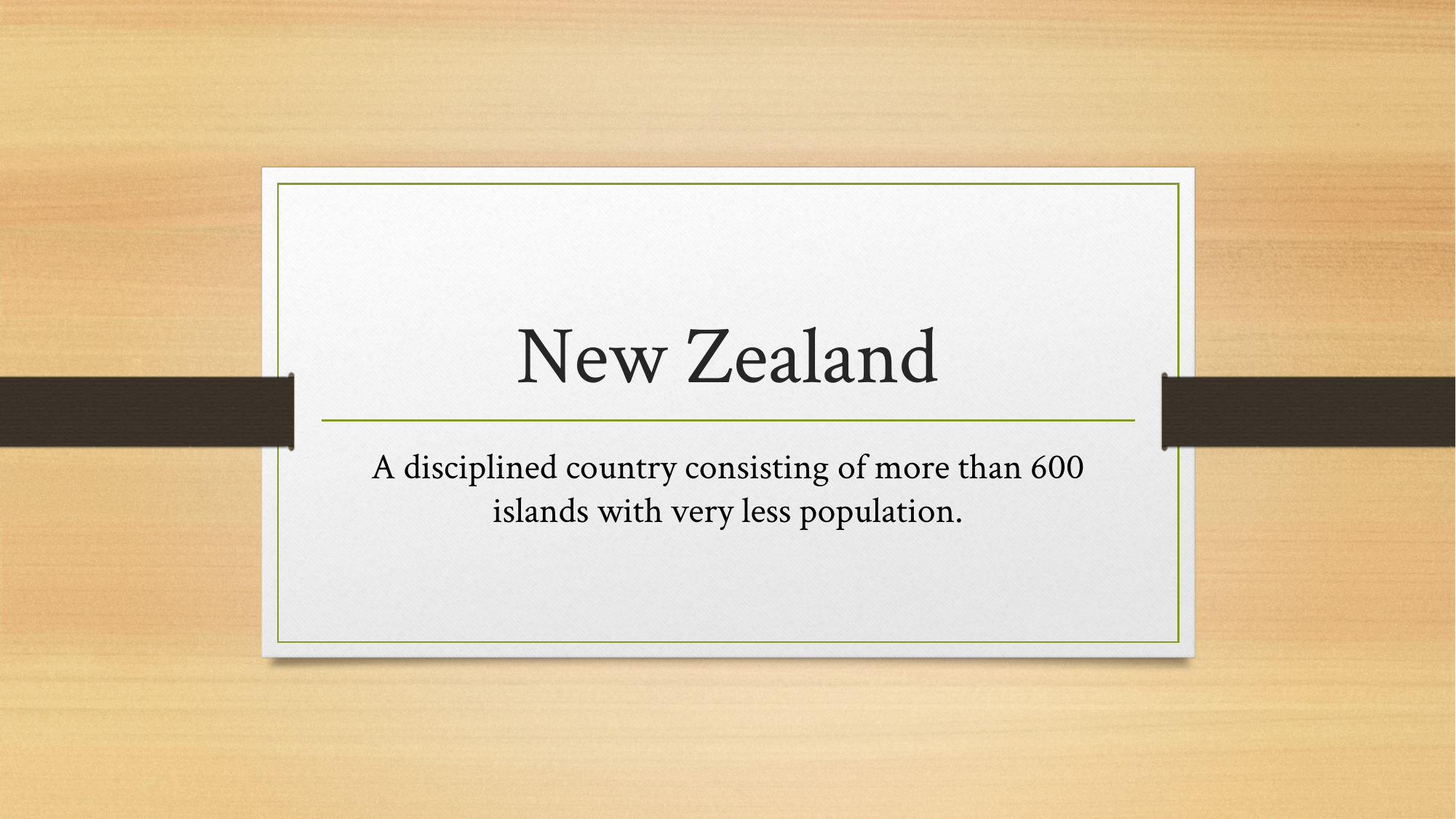

# New Zealand
A disciplined country consisting of more than 600 islands with very less population.